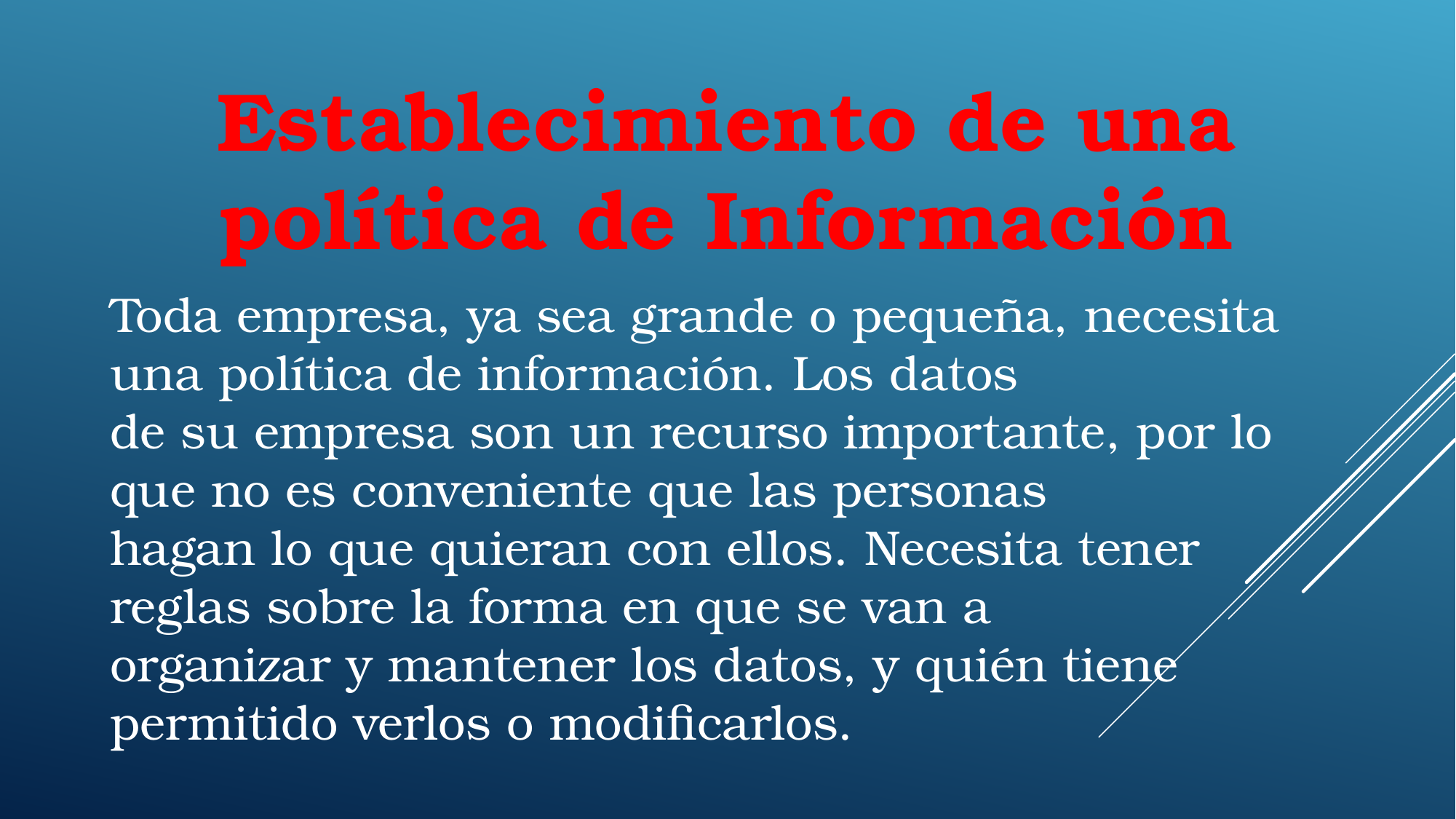

Establecimiento de una política de Información
Toda empresa, ya sea grande o pequeña, necesita una política de información. Los datos
de su empresa son un recurso importante, por lo que no es conveniente que las personas
hagan lo que quieran con ellos. Necesita tener reglas sobre la forma en que se van a
organizar y mantener los datos, y quién tiene permitido verlos o modificarlos.